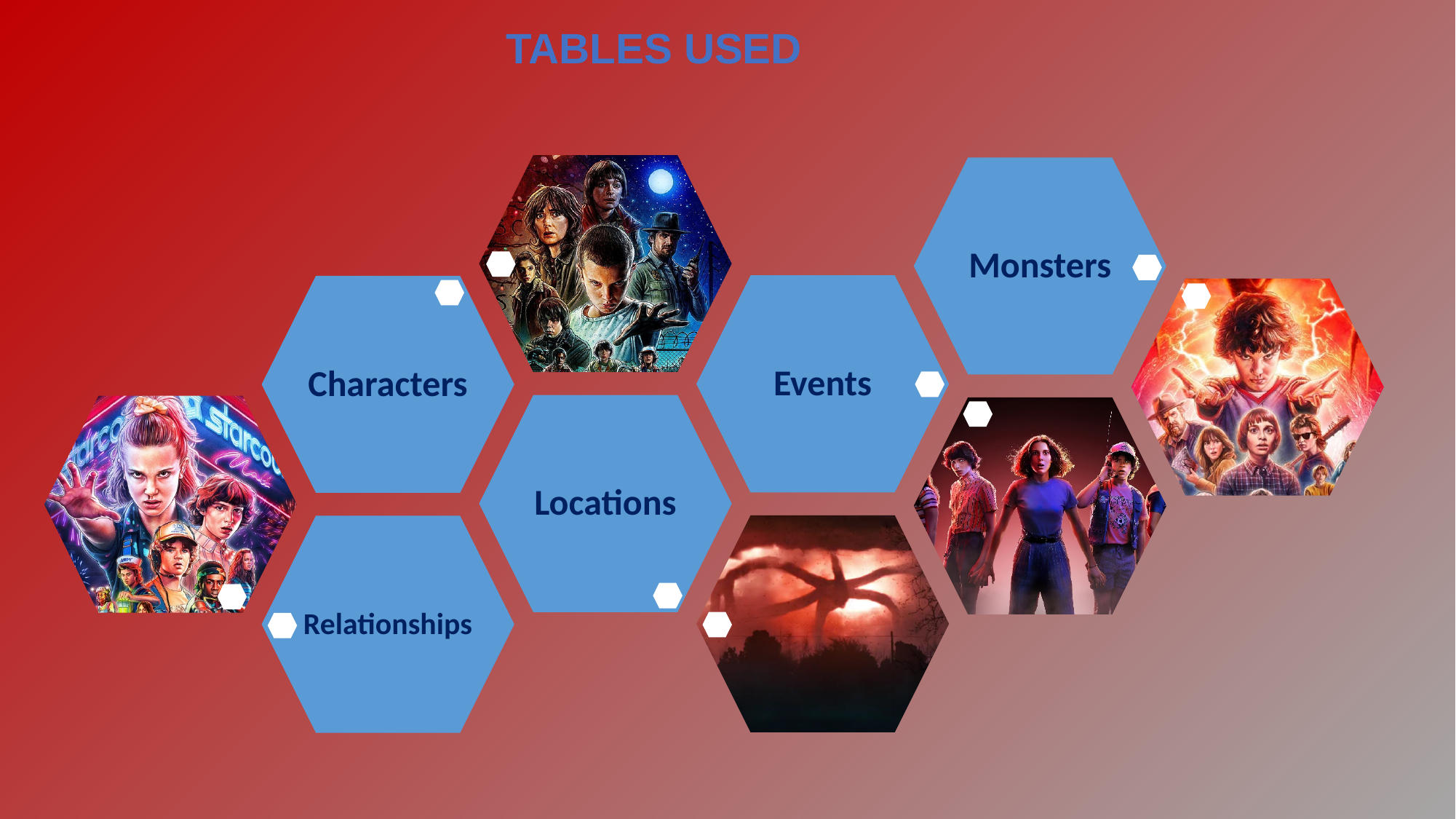

TABLES USED
Relationships
Locations
Characters
Events
Monsters